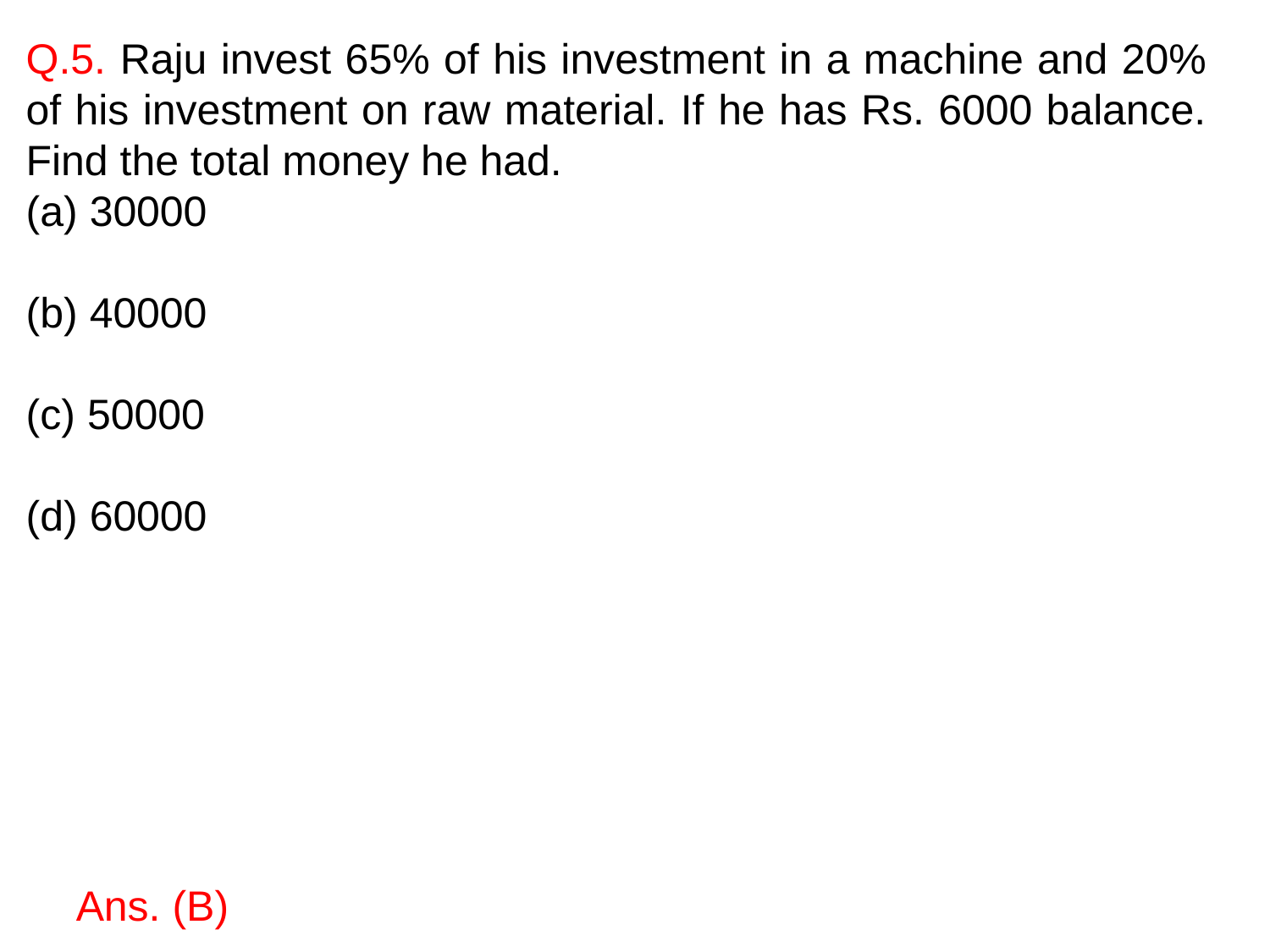

Q.5. Raju invest 65% of his investment in a machine and 20% of his investment on raw material. If he has Rs. 6000 balance. Find the total money he had.
 30000

 40000

 50000

 60000
Ans. (B)